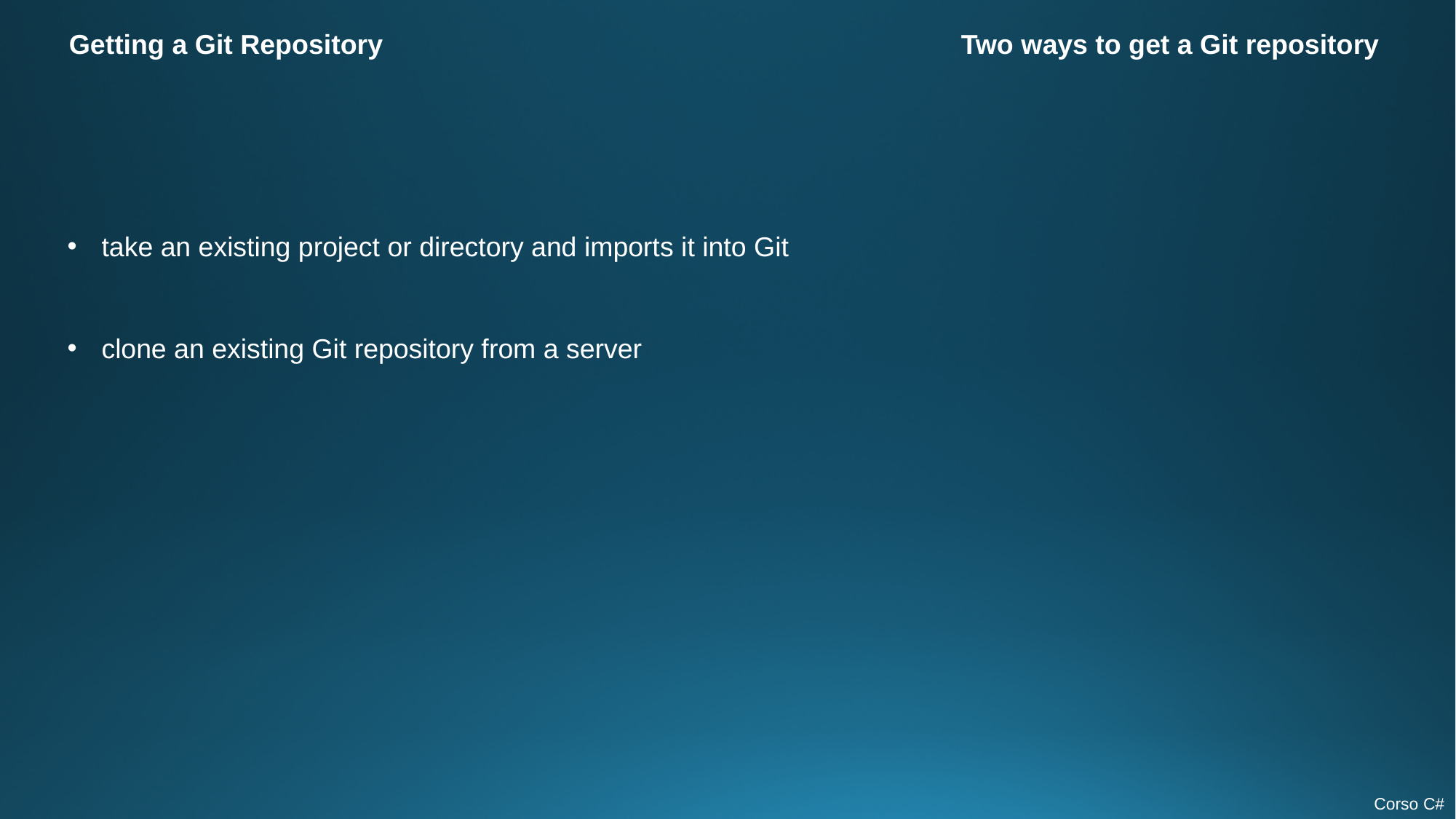

Getting a Git Repository
Two ways to get a Git repository
take an existing project or directory and imports it into Git
clone an existing Git repository from a server
Corso C#